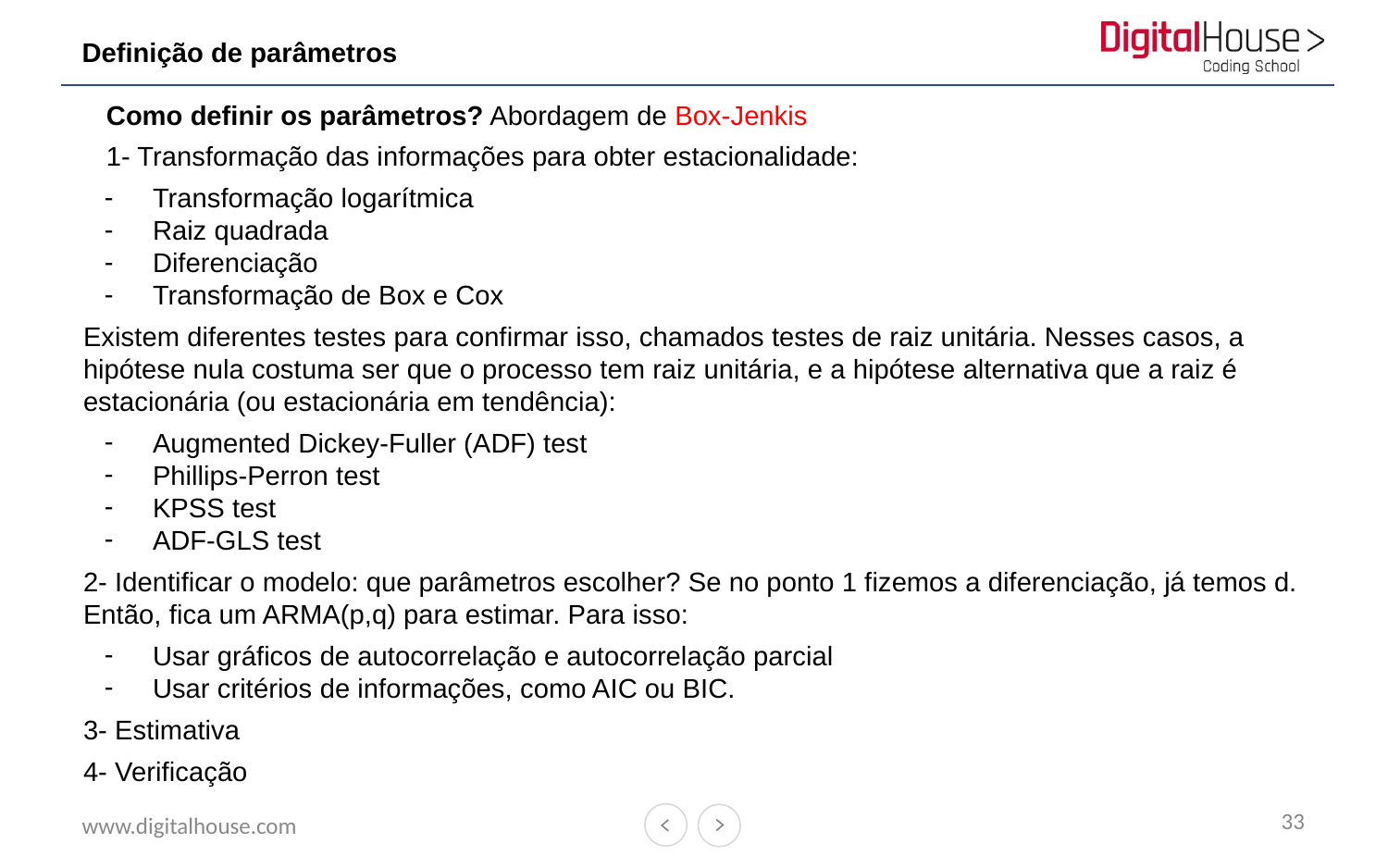

# Definição de parâmetros
Como definir os parâmetros? Abordagem de Box-Jenkis
1- Transformação das informações para obter estacionalidade:
Transformação logarítmica
Raiz quadrada
Diferenciação
Transformação de Box e Cox
Existem diferentes testes para confirmar isso, chamados testes de raiz unitária. Nesses casos, a hipótese nula costuma ser que o processo tem raiz unitária, e a hipótese alternativa que a raiz é estacionária (ou estacionária em tendência):
Augmented Dickey-Fuller (ADF) test
Phillips-Perron test
KPSS test
ADF-GLS test
2- Identificar o modelo: que parâmetros escolher? Se no ponto 1 fizemos a diferenciação, já temos d. Então, fica um ARMA(p,q) para estimar. Para isso:
Usar gráficos de autocorrelação e autocorrelação parcial
Usar critérios de informações, como AIC ou BIC.
3- Estimativa
4- Verificação
33